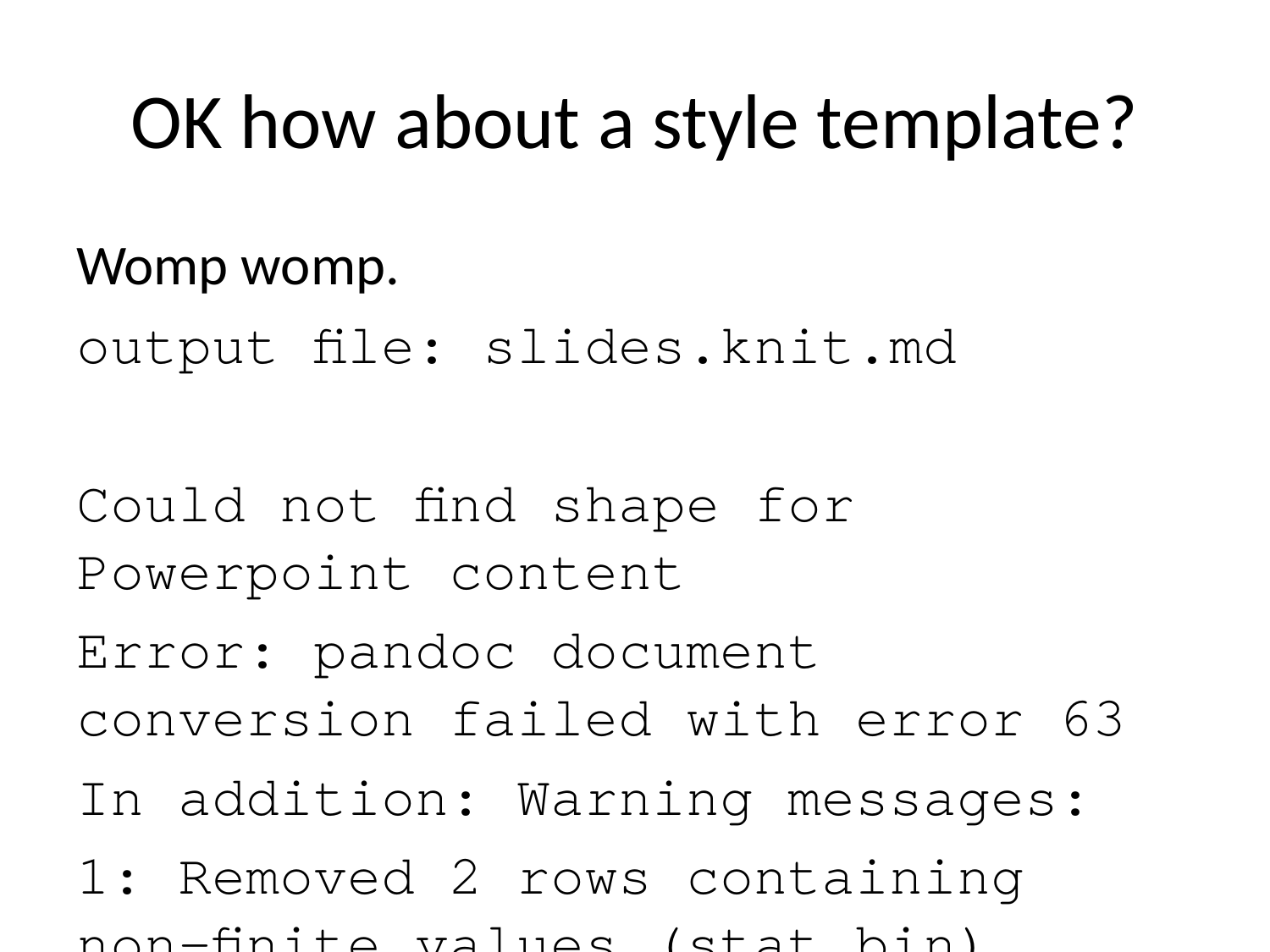

# OK how about a style template?
Womp womp.
output file: slides.knit.md

Could not find shape for Powerpoint content
Error: pandoc document conversion failed with error 63
In addition: Warning messages:
1: Removed 2 rows containing non-finite values (stat_bin).
2: Removed 2 rows containing non-finite values (stat_bin).
Execution halted